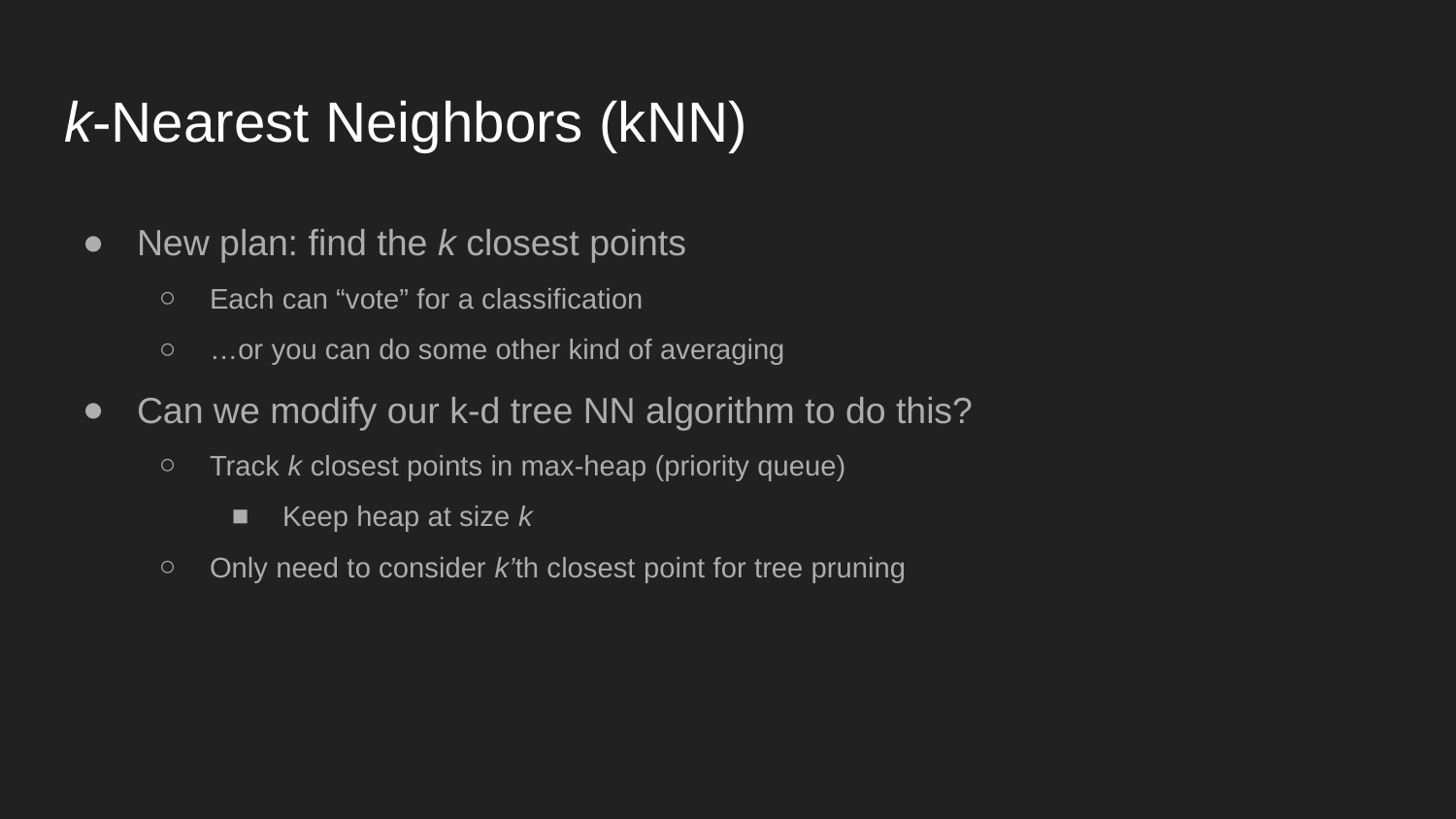

# k-Nearest Neighbors (kNN)
New plan: find the k closest points
Each can “vote” for a classification
…or you can do some other kind of averaging
Can we modify our k-d tree NN algorithm to do this?
Track k closest points in max-heap (priority queue)
Keep heap at size k
Only need to consider k’th closest point for tree pruning